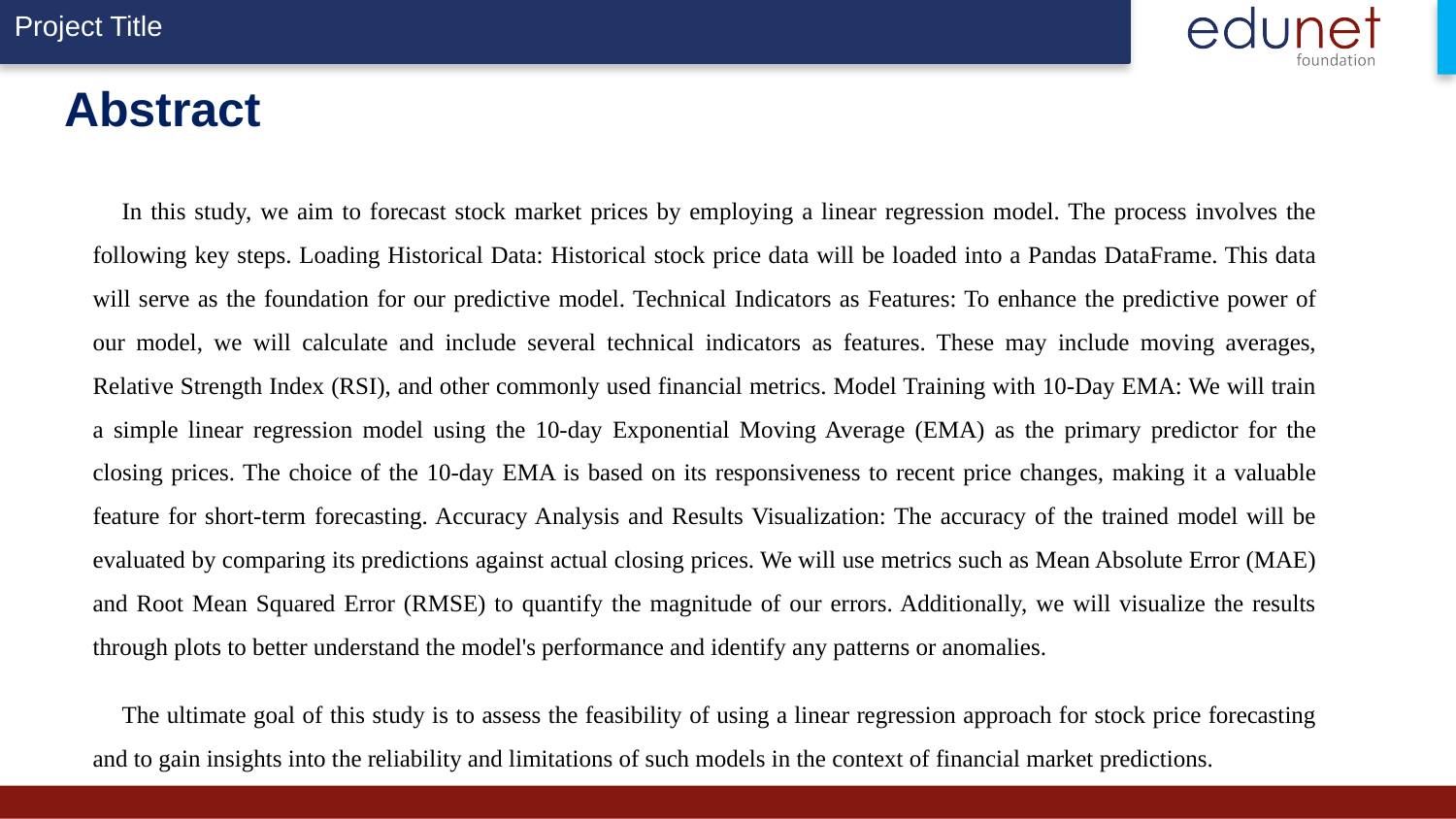

# Abstract
In this study, we aim to forecast stock market prices by employing a linear regression model. The process involves the following key steps. Loading Historical Data: Historical stock price data will be loaded into a Pandas DataFrame. This data will serve as the foundation for our predictive model. Technical Indicators as Features: To enhance the predictive power of our model, we will calculate and include several technical indicators as features. These may include moving averages, Relative Strength Index (RSI), and other commonly used financial metrics. Model Training with 10-Day EMA: We will train a simple linear regression model using the 10-day Exponential Moving Average (EMA) as the primary predictor for the closing prices. The choice of the 10-day EMA is based on its responsiveness to recent price changes, making it a valuable feature for short-term forecasting. Accuracy Analysis and Results Visualization: The accuracy of the trained model will be evaluated by comparing its predictions against actual closing prices. We will use metrics such as Mean Absolute Error (MAE) and Root Mean Squared Error (RMSE) to quantify the magnitude of our errors. Additionally, we will visualize the results through plots to better understand the model's performance and identify any patterns or anomalies.
The ultimate goal of this study is to assess the feasibility of using a linear regression approach for stock price forecasting and to gain insights into the reliability and limitations of such models in the context of financial market predictions.